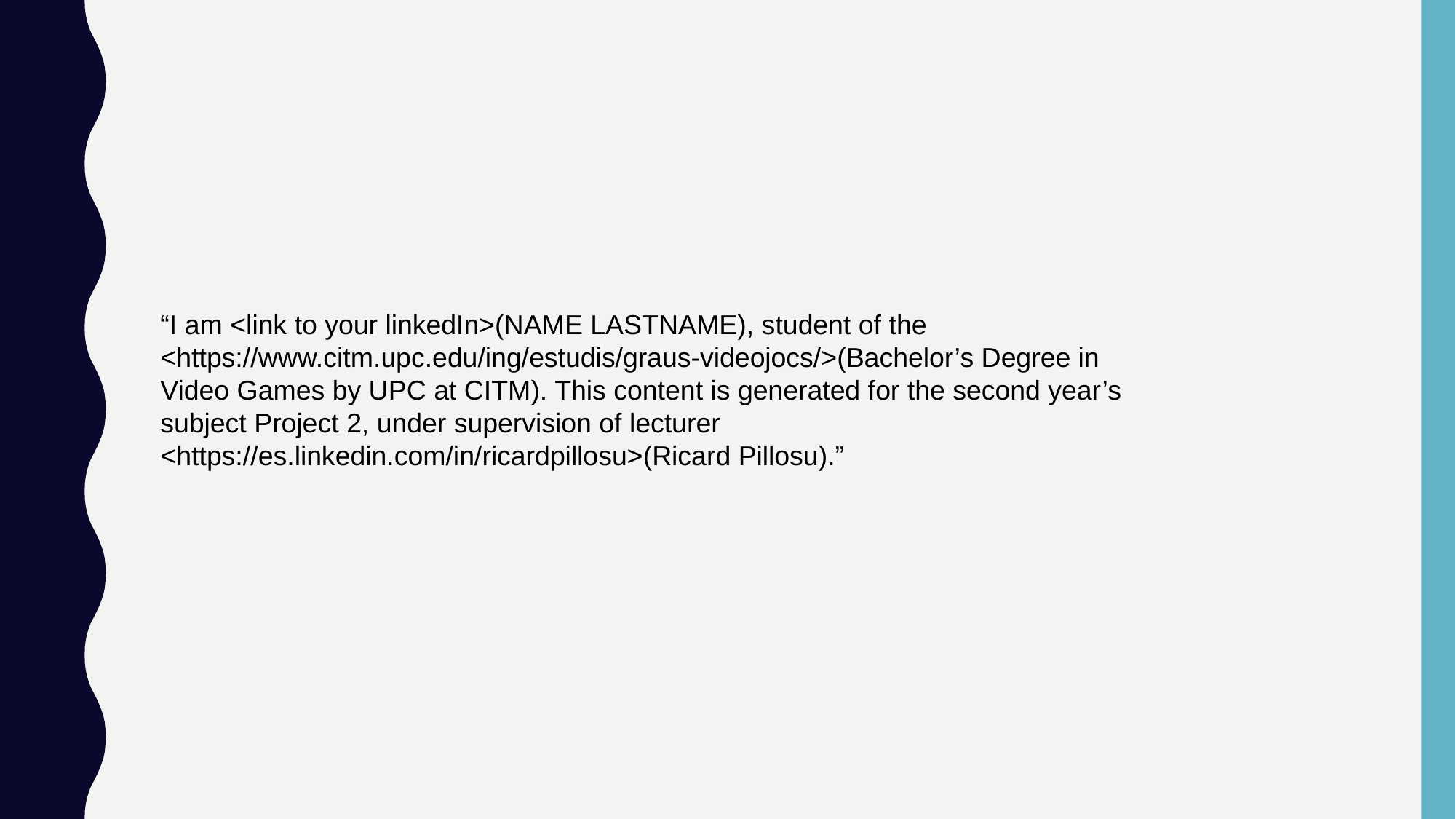

#
“I am <link to your linkedIn>(NAME LASTNAME), student of the
<https://www.citm.upc.edu/ing/estudis/graus-videojocs/>(Bachelor’s Degree in
Video Games by UPC at CITM). This content is generated for the second year’s
subject Project 2, under supervision of lecturer
<https://es.linkedin.com/in/ricardpillosu>(Ricard Pillosu).”